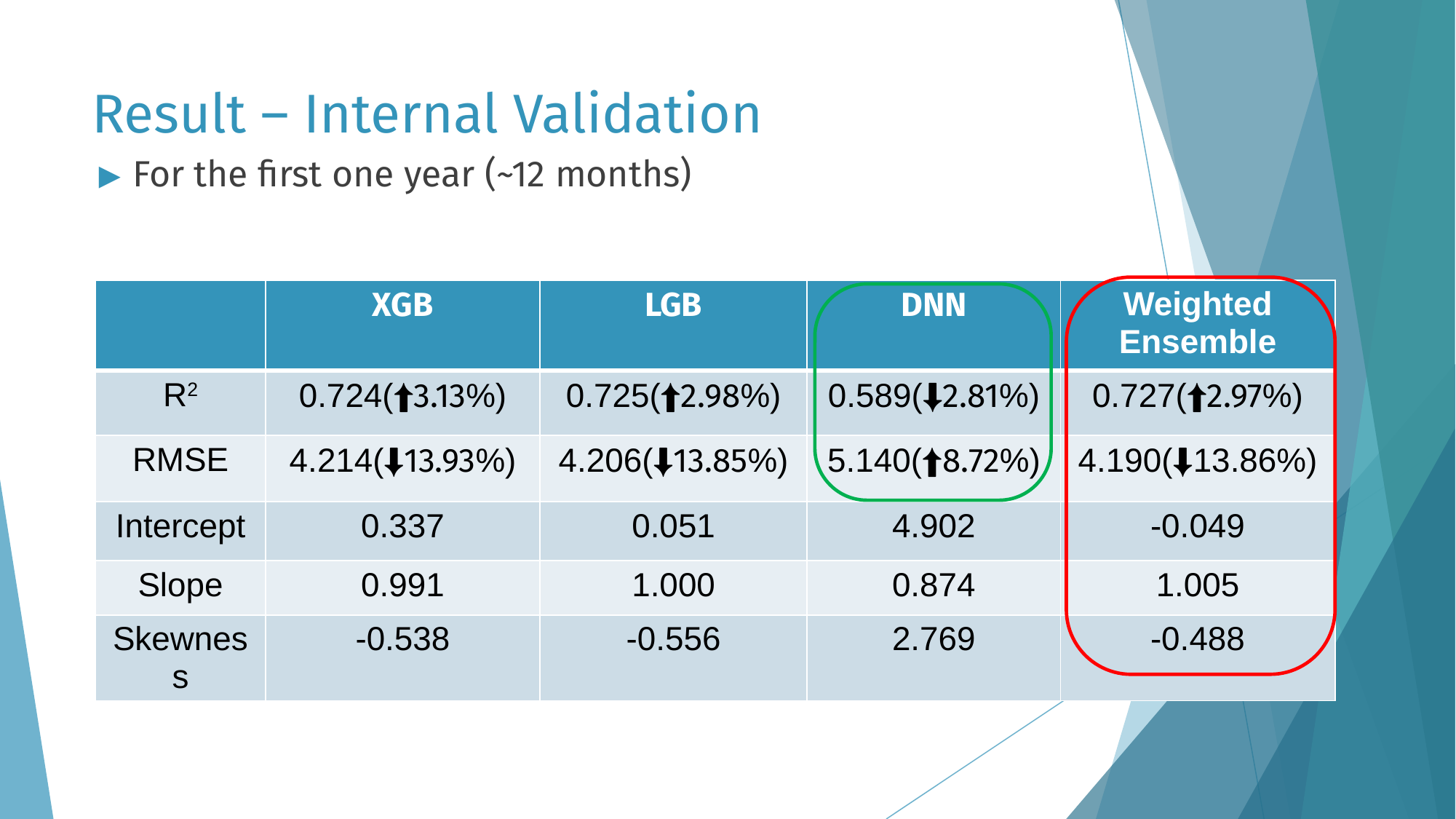

# Result – Internal Validation
For the first one year (~12 months)

|  | XGB | LGB | DNN | Weighted Ensemble |
| --- | --- | --- | --- | --- |
| R2 | 0.724(⬆️3.13%) | 0.725(⬆️2.98%) | 0.589(⬇️2.81%) | 0.727(⬆️2.97%) |
| RMSE | 4.214(⬇️13.93%) | 4.206(⬇️13.85%) | 5.140(⬆️8.72%) | 4.190(⬇️13.86%) |
| Intercept | 0.337 | 0.051 | 4.902 | -0.049 |
| Slope | 0.991 | 1.000 | 0.874 | 1.005 |
| Skewness | -0.538 | -0.556 | 2.769 | -0.488 |